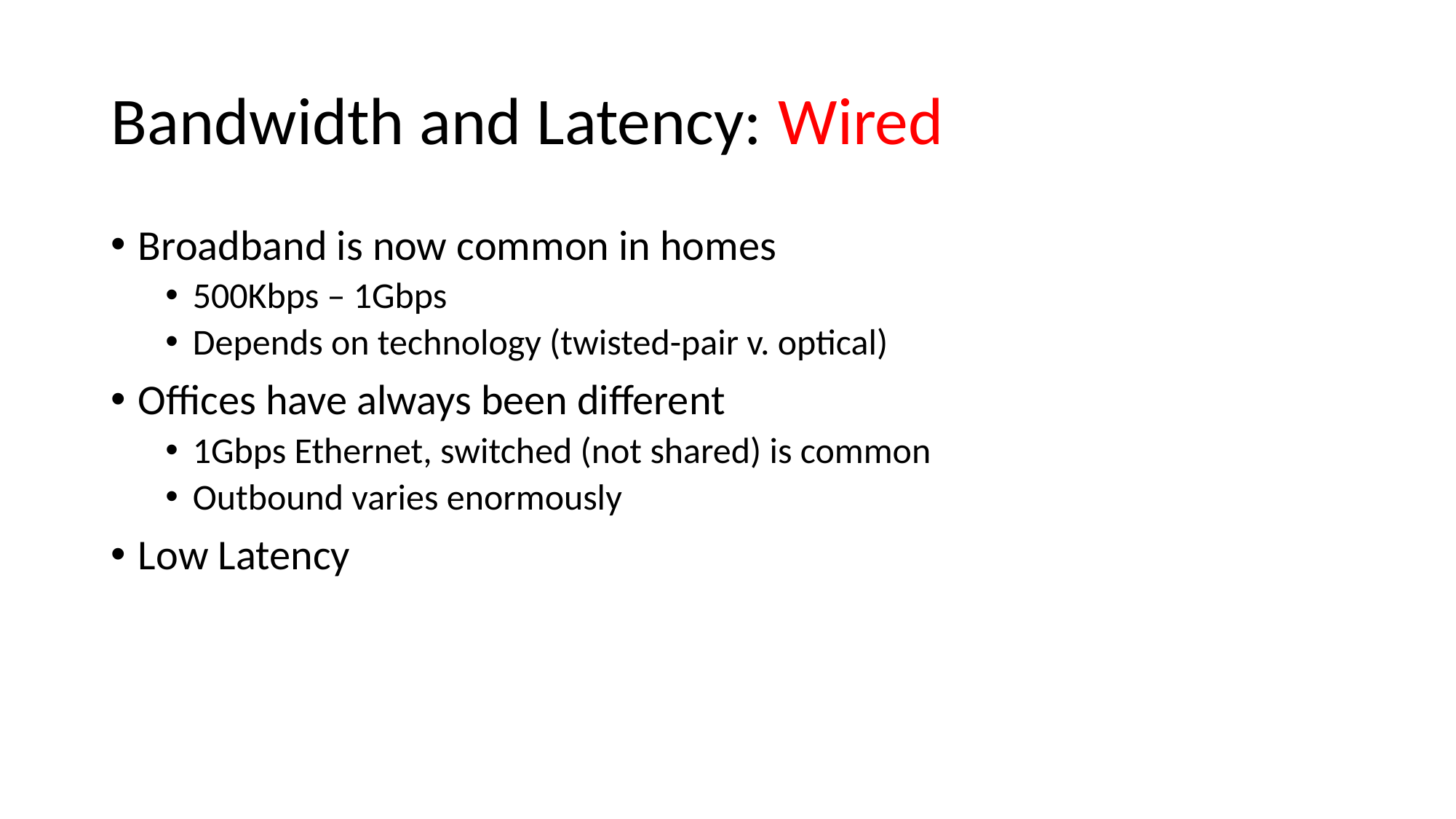

# Bandwidth and Latency: Wired
Broadband is now common in homes
500Kbps – 1Gbps
Depends on technology (twisted-pair v. optical)
Offices have always been different
1Gbps Ethernet, switched (not shared) is common
Outbound varies enormously
Low Latency